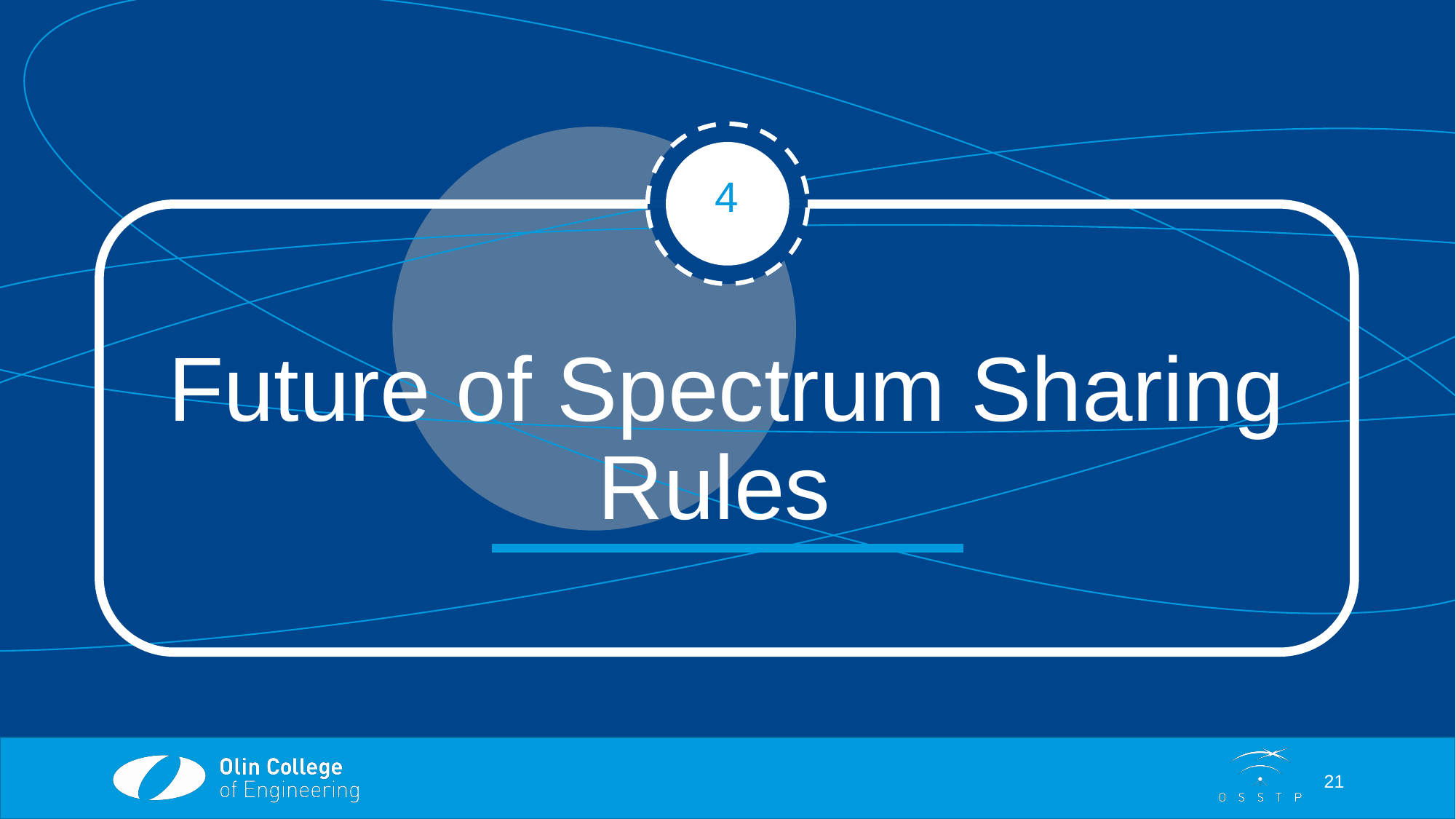

4
# Future of Spectrum Sharing Rules
21